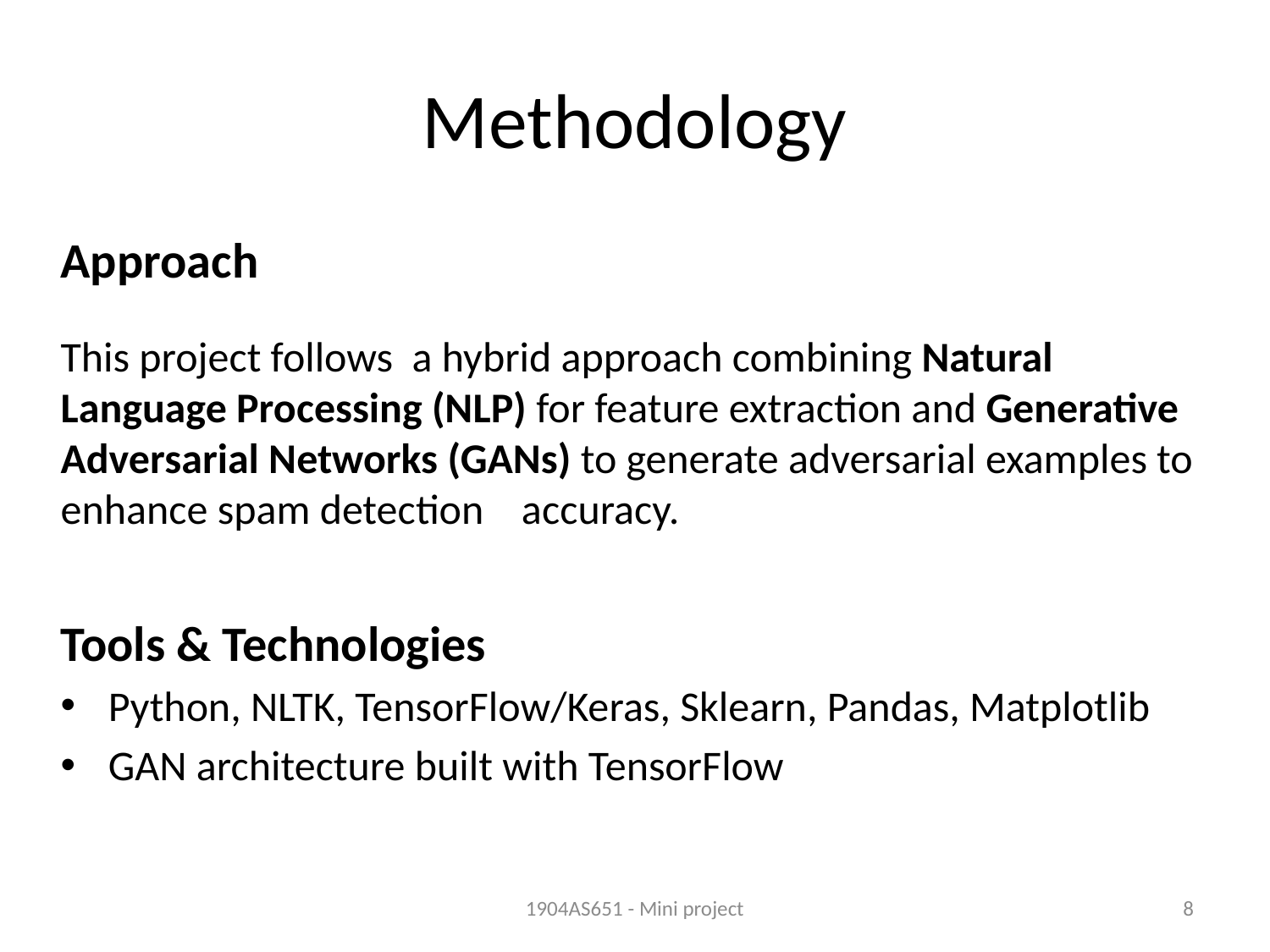

# Methodology
Approach
This project follows  a hybrid approach combining Natural Language Processing (NLP) for feature extraction and Generative Adversarial Networks (GANs) to generate adversarial examples to enhance spam detection    accuracy.

Tools & Technologies
Python, NLTK, TensorFlow/Keras, Sklearn, Pandas, Matplotlib
GAN architecture built with TensorFlow

1904AS651 - Mini project
8